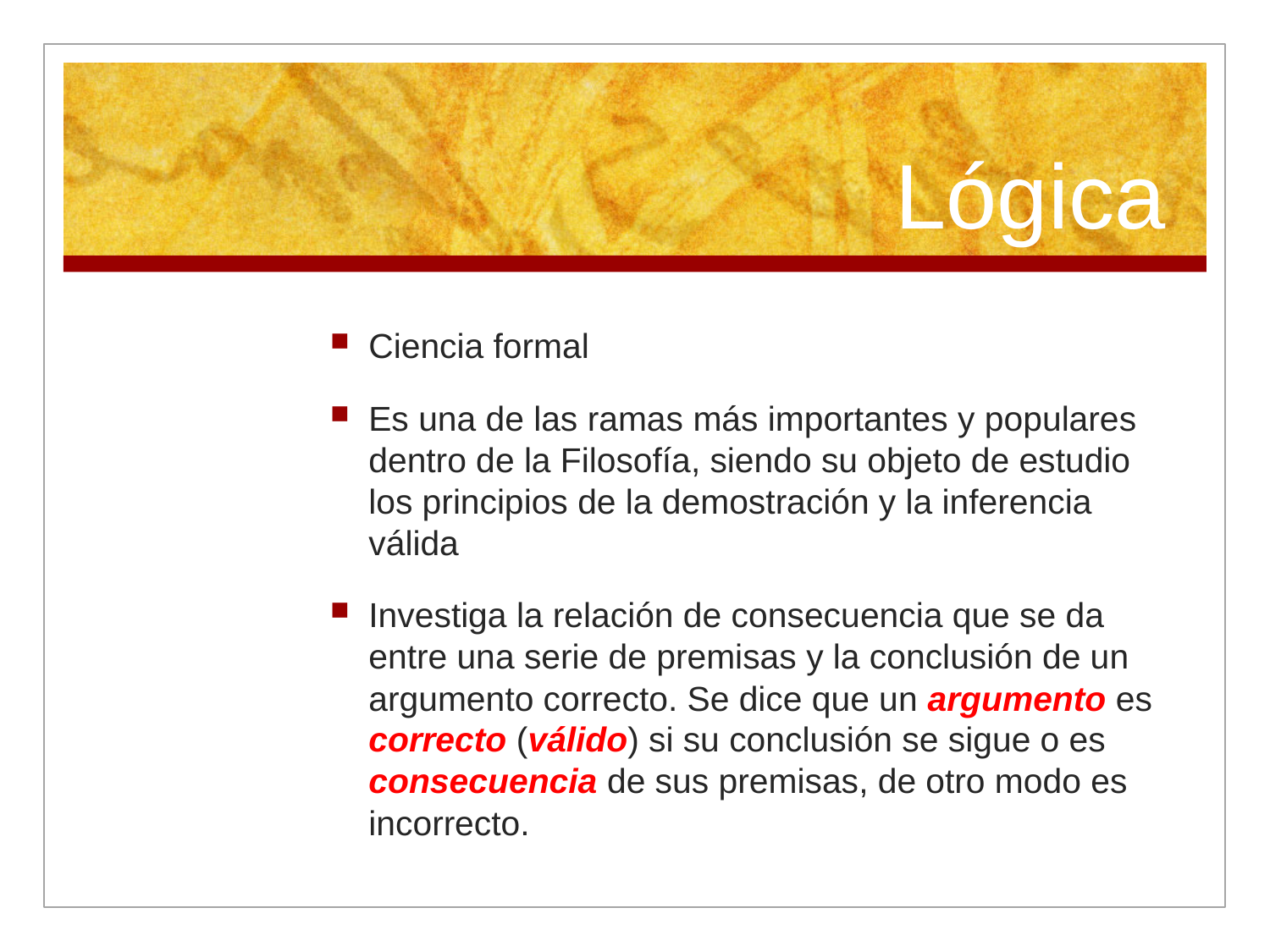

# Lógica
Ciencia formal
Es una de las ramas más importantes y populares dentro de la Filosofía, siendo su objeto de estudio los principios de la demostración y la inferencia válida
Investiga la relación de consecuencia que se da entre una serie de premisas y la conclusión de un argumento correcto. Se dice que un argumento es correcto (válido) si su conclusión se sigue o es consecuencia de sus premisas, de otro modo es incorrecto.